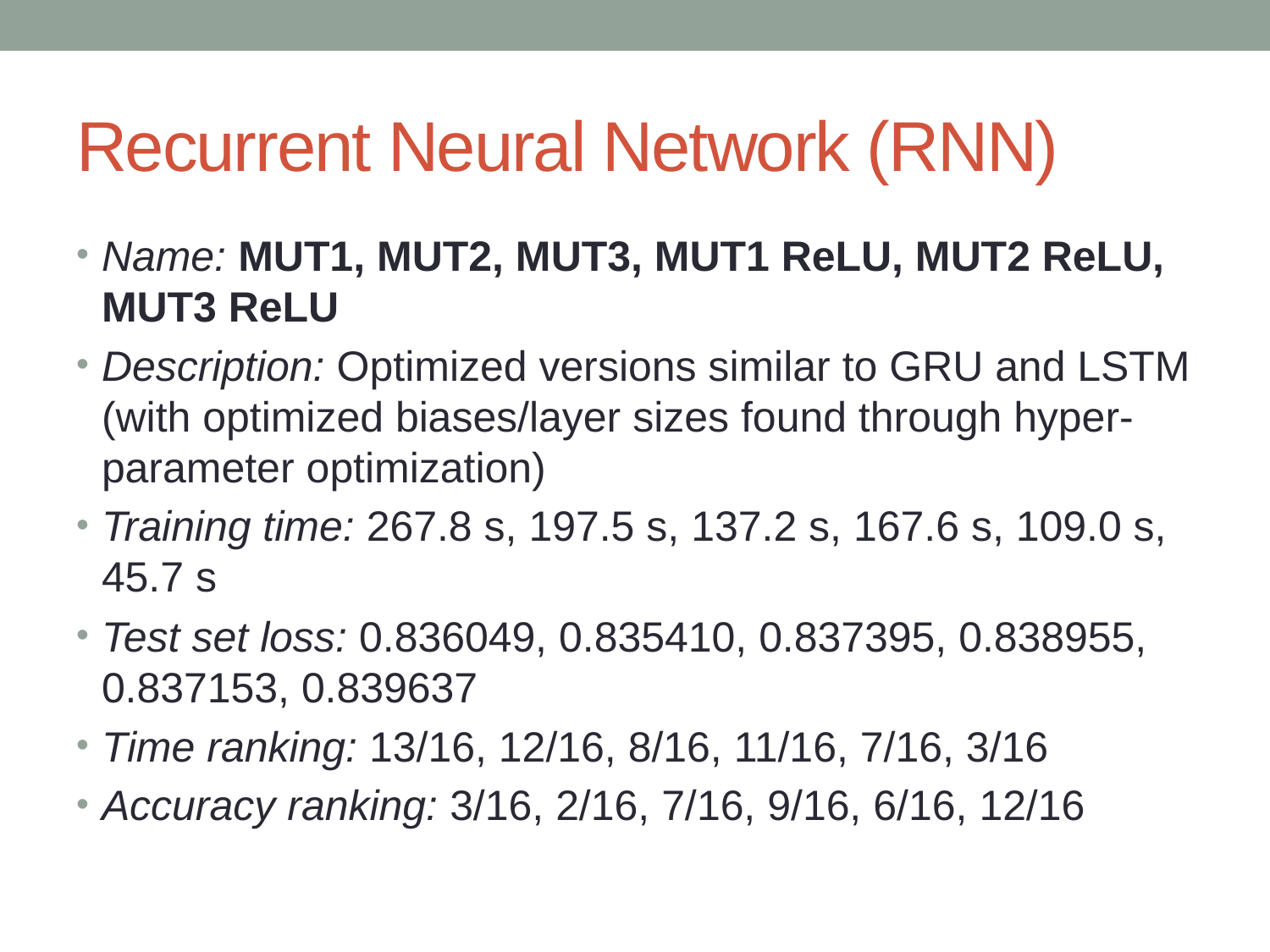

# Recurrent Neural Network (RNN)
Name: MUT1, MUT2, MUT3, MUT1 ReLU, MUT2 ReLU, MUT3 ReLU
Description: Optimized versions similar to GRU and LSTM (with optimized biases/layer sizes found through hyper-parameter optimization)
Training time: 267.8 s, 197.5 s, 137.2 s, 167.6 s, 109.0 s, 45.7 s
Test set loss: 0.836049, 0.835410, 0.837395, 0.838955, 0.837153, 0.839637
Time ranking: 13/16, 12/16, 8/16, 11/16, 7/16, 3/16
Accuracy ranking: 3/16, 2/16, 7/16, 9/16, 6/16, 12/16